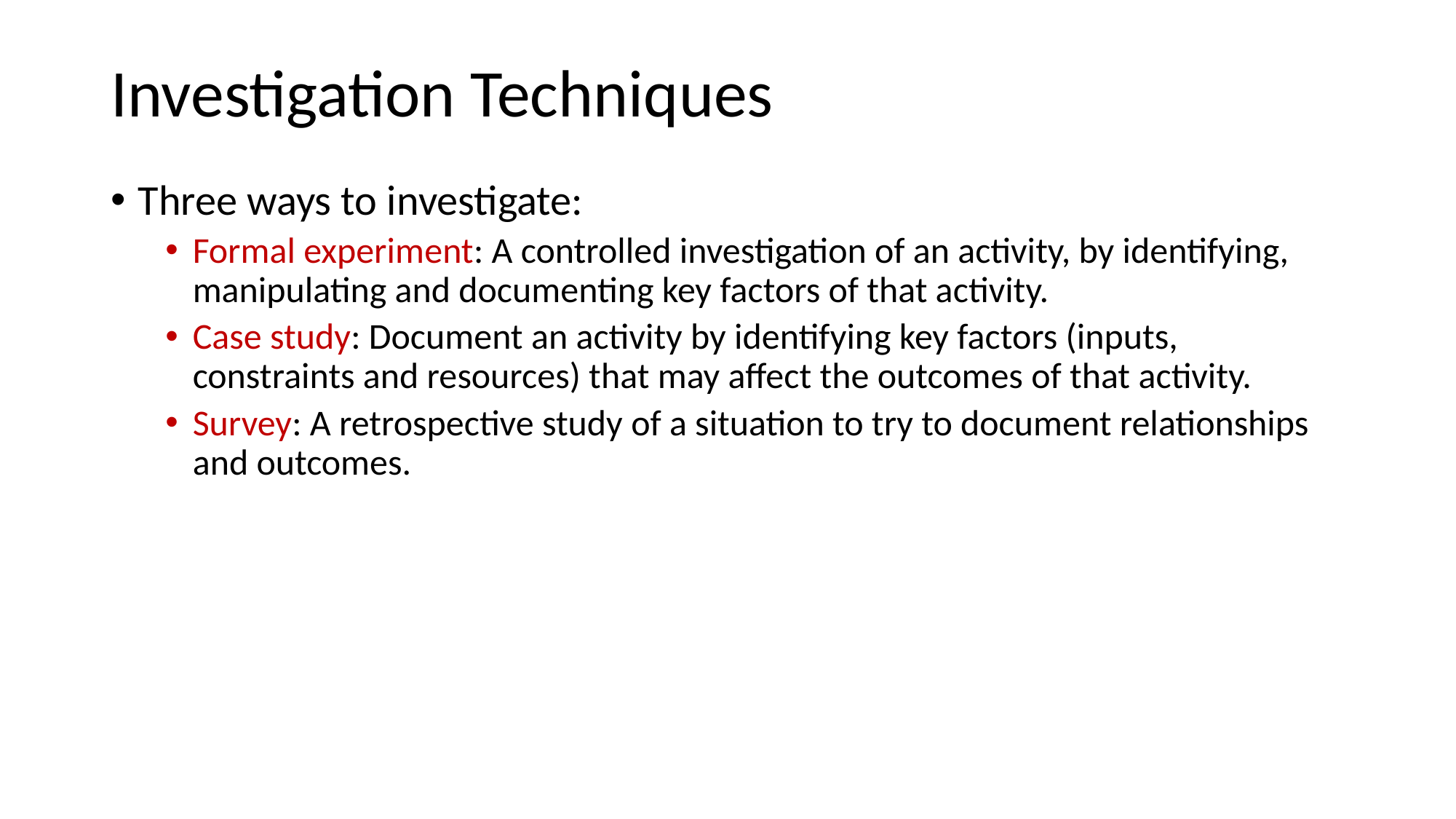

# Investigation Techniques
Three ways to investigate:
Formal experiment: A controlled investigation of an activity, by identifying, manipulating and documenting key factors of that activity.
Case study: Document an activity by identifying key factors (inputs, constraints and resources) that may affect the outcomes of that activity.
Survey: A retrospective study of a situation to try to document relationships and outcomes.